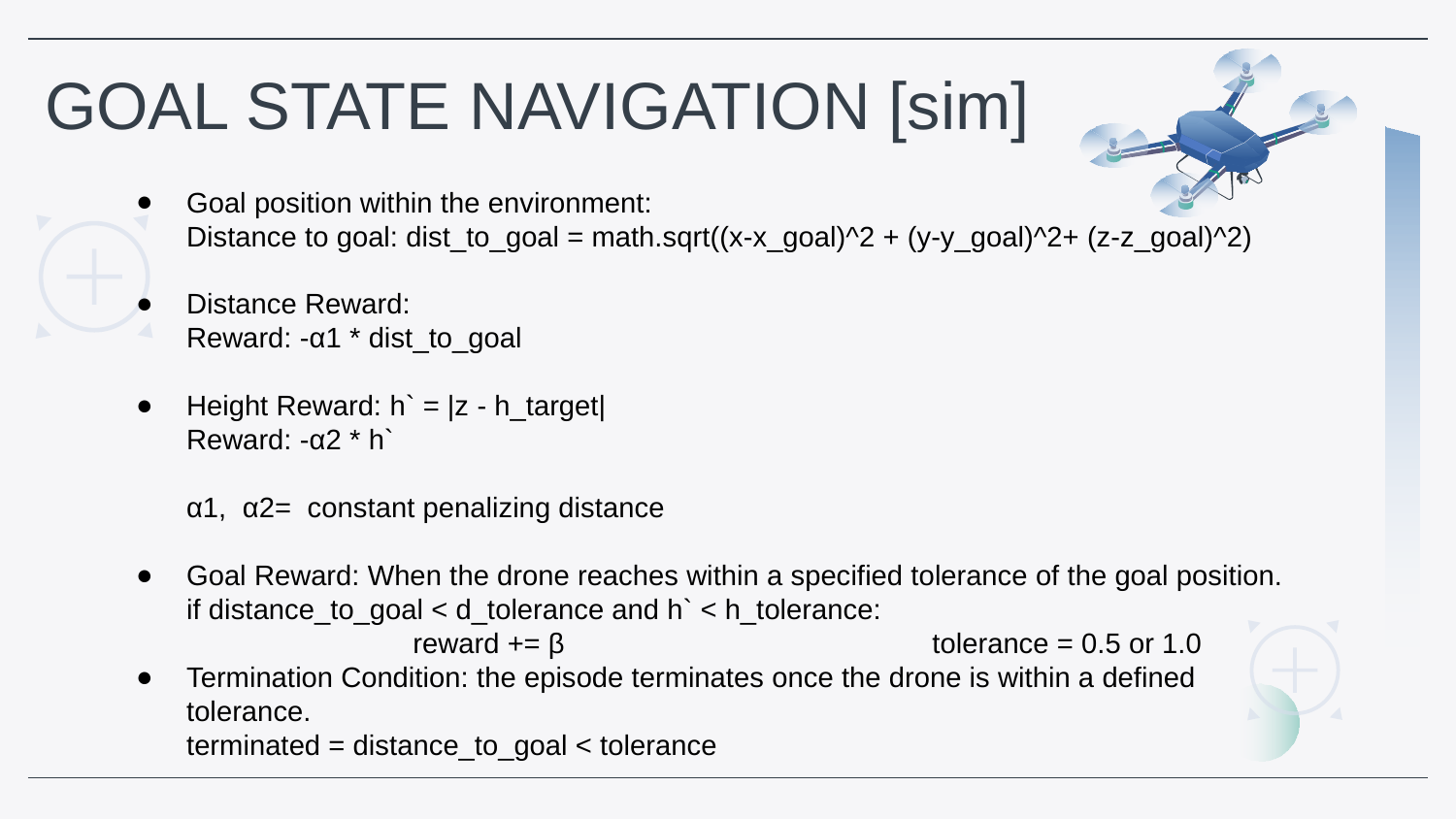

GOAL STATE NAVIGATION [sim]
Goal position within the environment:
Distance to goal: dist_to_goal = math.sqrt((x-x_goal)^2 + (y-y_goal)^2+ (z-z_goal)^2)

Distance Reward:
Reward: -α1 * dist_to_goal

Height Reward: h` = |z - h_target|
Reward: -α2 * h`

α1,  α2=  constant penalizing distance

Goal Reward: When the drone reaches within a specified tolerance of the goal position.
if distance_to_goal < d_tolerance and h` < h_tolerance:
   		 reward += β                                              tolerance = 0.5 or 1.0
Termination Condition: the episode terminates once the drone is within a defined tolerance.
terminated = distance_to_goal < tolerance